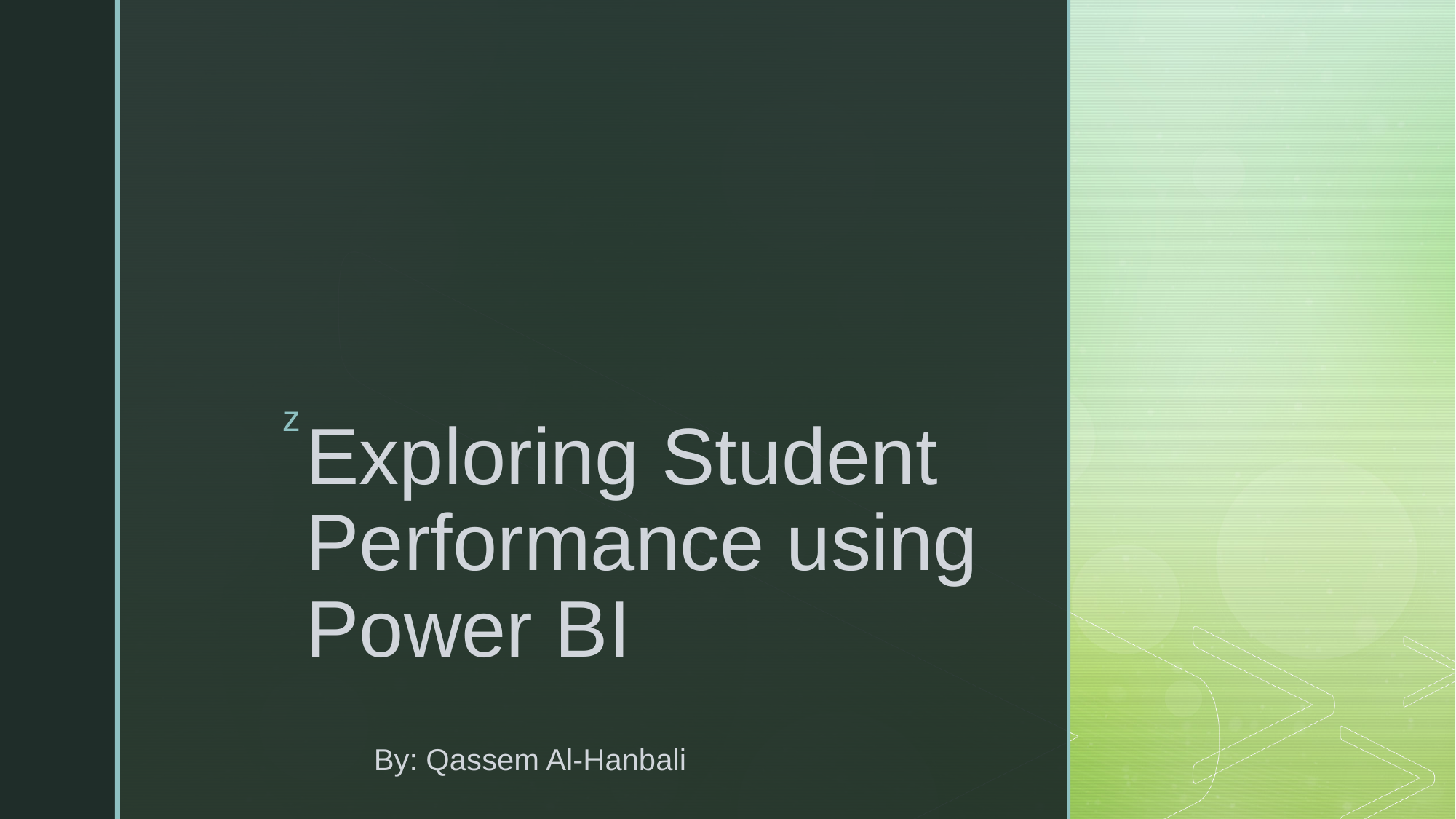

# Exploring Student Performance using Power BI
By: Qassem Al-Hanbali